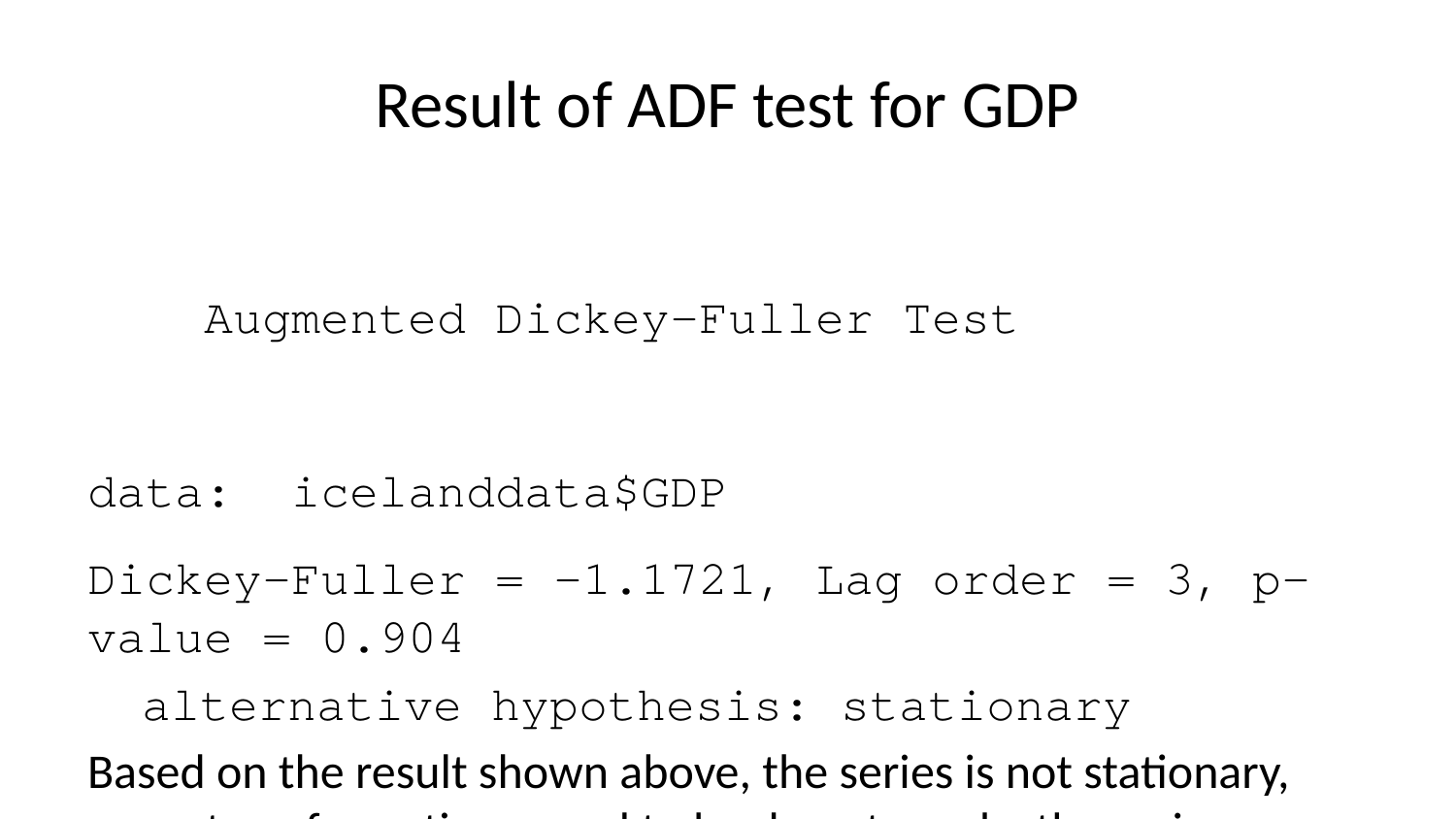

# Result of ADF test for GDP

    Augmented Dickey-Fuller Test

data:  icelanddata$GDP
Dickey-Fuller = -1.1721, Lag order = 3, p-value = 0.904
alternative hypothesis: stationary
Based on the result shown above, the series is not stationary, some transformations need to be done to make the series stationary so it satisfies the assumption of time series model.